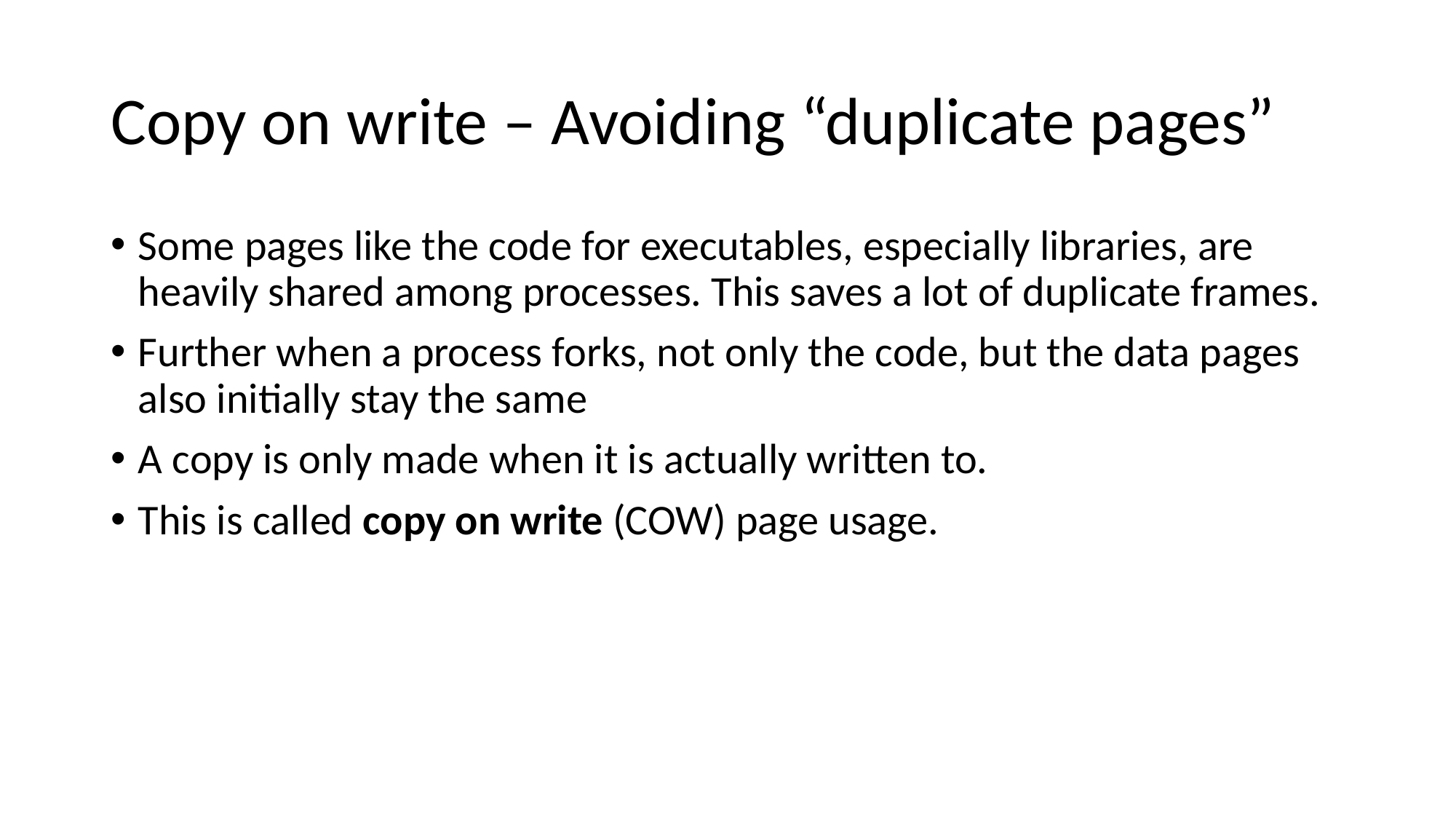

# Copy on write – Avoiding “duplicate pages”
Some pages like the code for executables, especially libraries, are heavily shared among processes. This saves a lot of duplicate frames.
Further when a process forks, not only the code, but the data pages also initially stay the same
A copy is only made when it is actually written to.
This is called copy on write (COW) page usage.